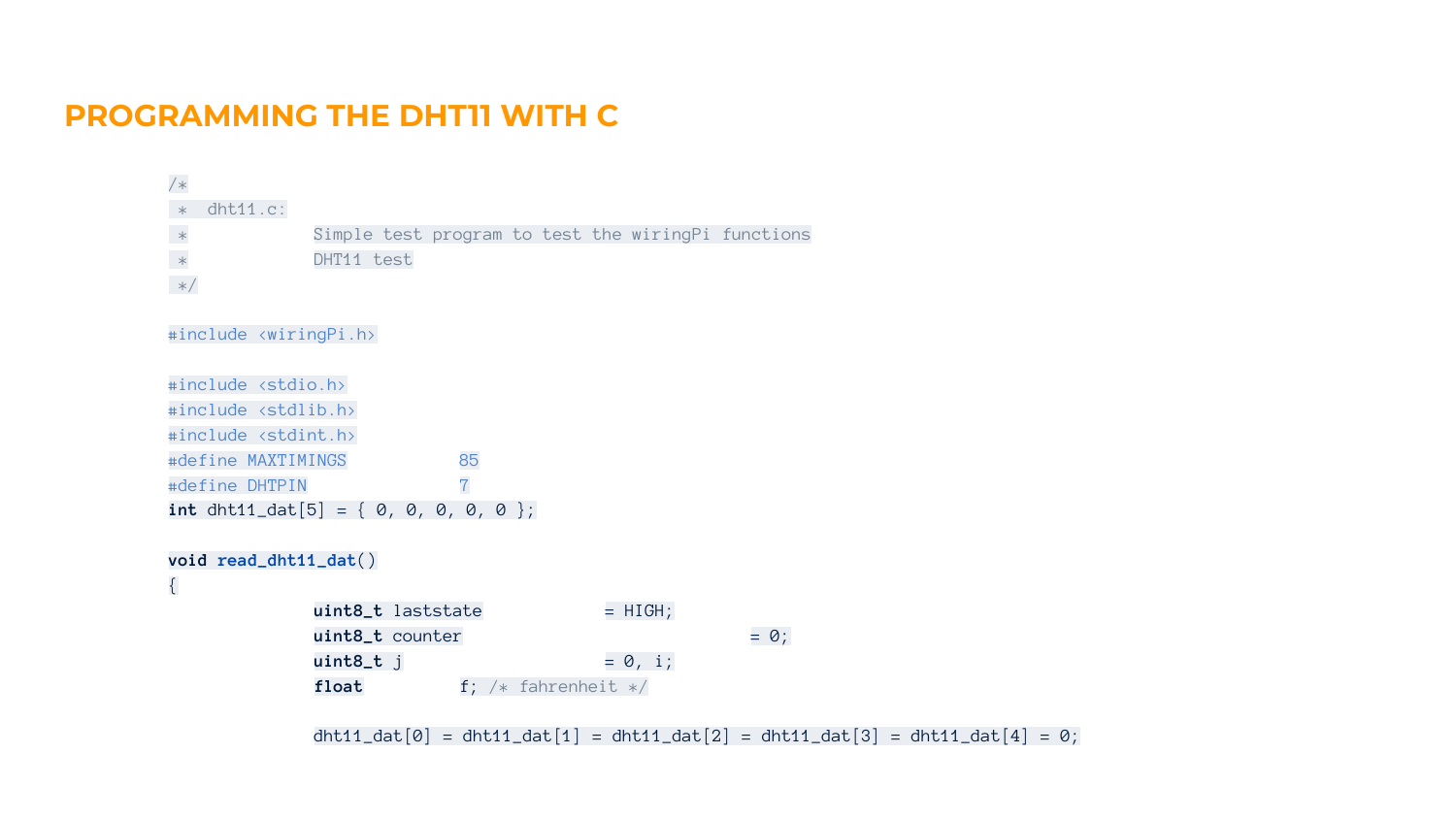

# PROGRAMMING THE DHT11 WITH C

/*
 *  dht11.c:
 *	Simple test program to test the wiringPi functions
 *	DHT11 test
 */
#include <wiringPi.h>
#include <stdio.h>
#include <stdlib.h>
#include <stdint.h>
#define MAXTIMINGS	85
#define DHTPIN		7
int dht11_dat[5] = { 0, 0, 0, 0, 0 };
void read_dht11_dat()
{
	uint8_t laststate	= HIGH;
	uint8_t counter		= 0;
	uint8_t j		= 0, i;
	float	f; /* fahrenheit */
	dht11_dat[0] = dht11_dat[1] = dht11_dat[2] = dht11_dat[3] = dht11_dat[4] = 0;